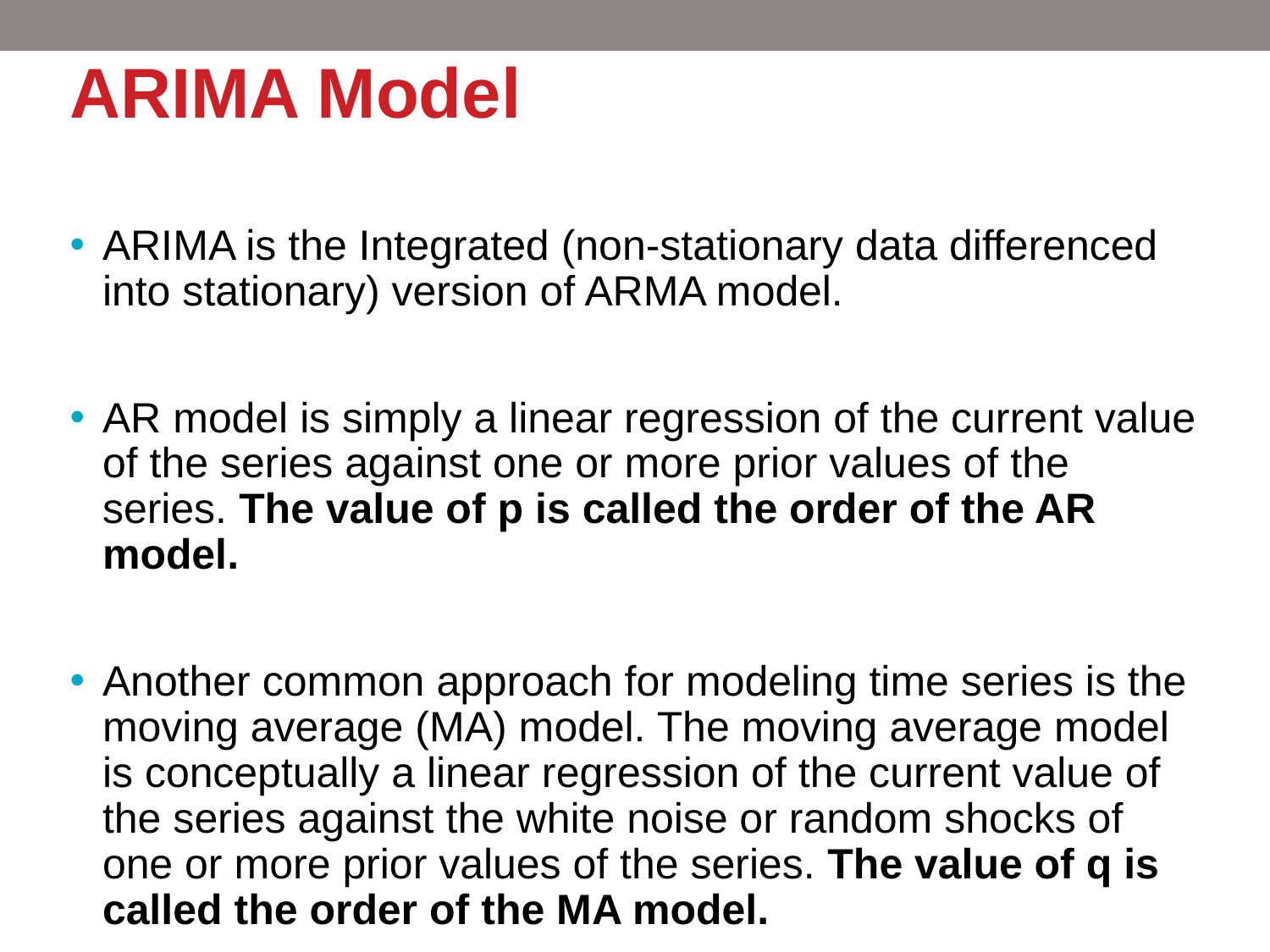

# ARIMA Model
ARIMA is the Integrated (non-stationary data differenced into stationary) version of ARMA model.

AR model is simply a linear regression of the current value of the series against one or more prior values of the series. The value of p is called the order of the AR model.

Another common approach for modeling time series is the moving average (MA) model. The moving average model is conceptually a linear regression of the current value of the series against the white noise or random shocks of one or more prior values of the series. The value of q is called the order of the MA model.